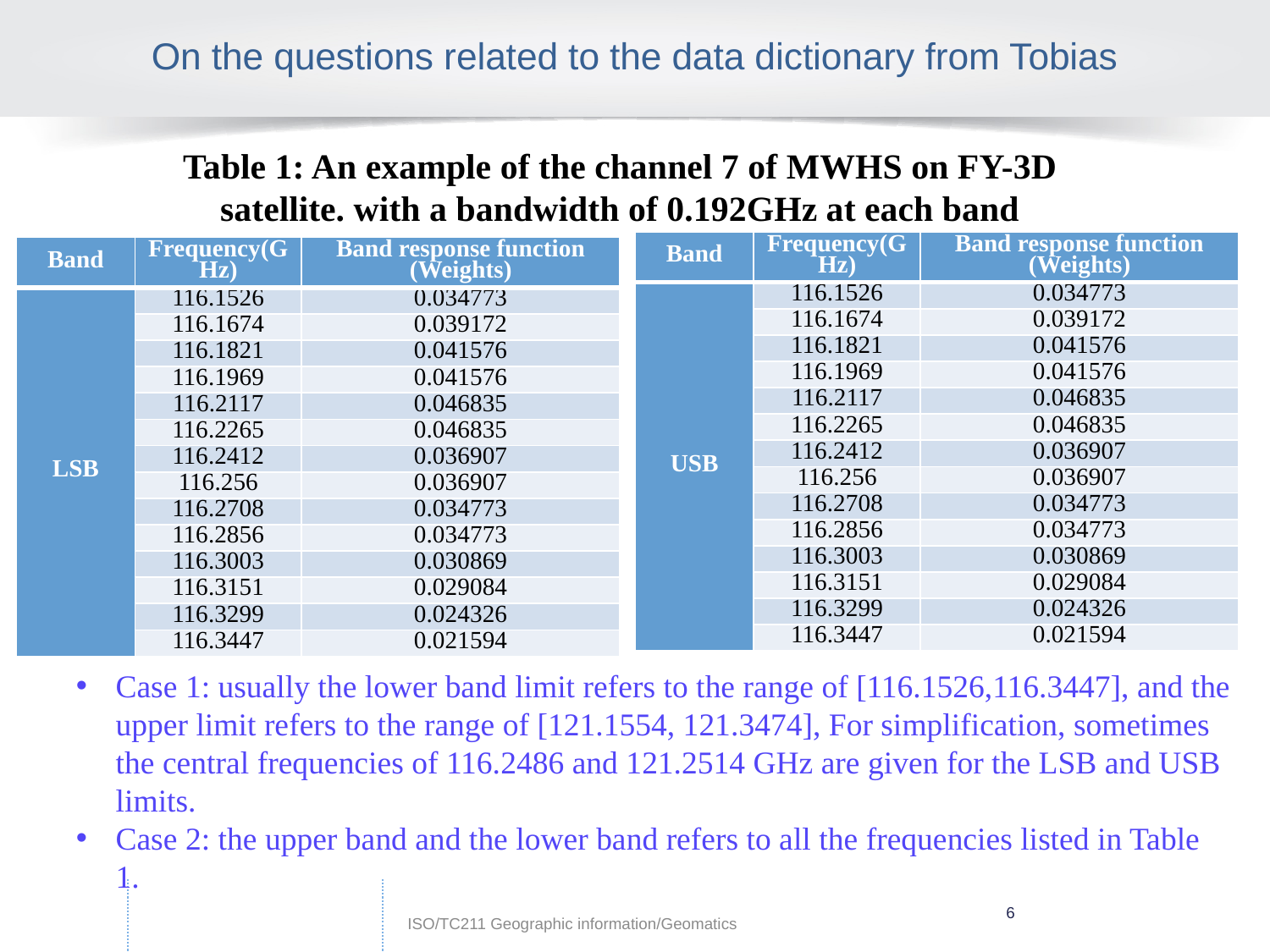

# On the questions related to the data dictionary from Tobias
Table 1: An example of the channel 7 of MWHS on FY-3D satellite. with a bandwidth of 0.192GHz at each band
| Band | Frequency(GHz) | Band response function (Weights) |
| --- | --- | --- |
| USB | 116.1526 | 0.034773 |
|  | 116.1674 | 0.039172 |
|  | 116.1821 | 0.041576 |
|  | 116.1969 | 0.041576 |
|  | 116.2117 | 0.046835 |
|  | 116.2265 | 0.046835 |
|  | 116.2412 | 0.036907 |
|  | 116.256 | 0.036907 |
|  | 116.2708 | 0.034773 |
|  | 116.2856 | 0.034773 |
|  | 116.3003 | 0.030869 |
|  | 116.3151 | 0.029084 |
|  | 116.3299 | 0.024326 |
|  | 116.3447 | 0.021594 |
| Band | Frequency(GHz) | Band response function (Weights) |
| --- | --- | --- |
| LSB | 116.1526 | 0.034773 |
|  | 116.1674 | 0.039172 |
|  | 116.1821 | 0.041576 |
|  | 116.1969 | 0.041576 |
|  | 116.2117 | 0.046835 |
|  | 116.2265 | 0.046835 |
|  | 116.2412 | 0.036907 |
|  | 116.256 | 0.036907 |
|  | 116.2708 | 0.034773 |
|  | 116.2856 | 0.034773 |
|  | 116.3003 | 0.030869 |
|  | 116.3151 | 0.029084 |
|  | 116.3299 | 0.024326 |
|  | 116.3447 | 0.021594 |
Case 1: usually the lower band limit refers to the range of [116.1526,116.3447], and the upper limit refers to the range of [121.1554, 121.3474], For simplification, sometimes the central frequencies of 116.2486 and 121.2514 GHz are given for the LSB and USB limits.
Case 2: the upper band and the lower band refers to all the frequencies listed in Table 1.